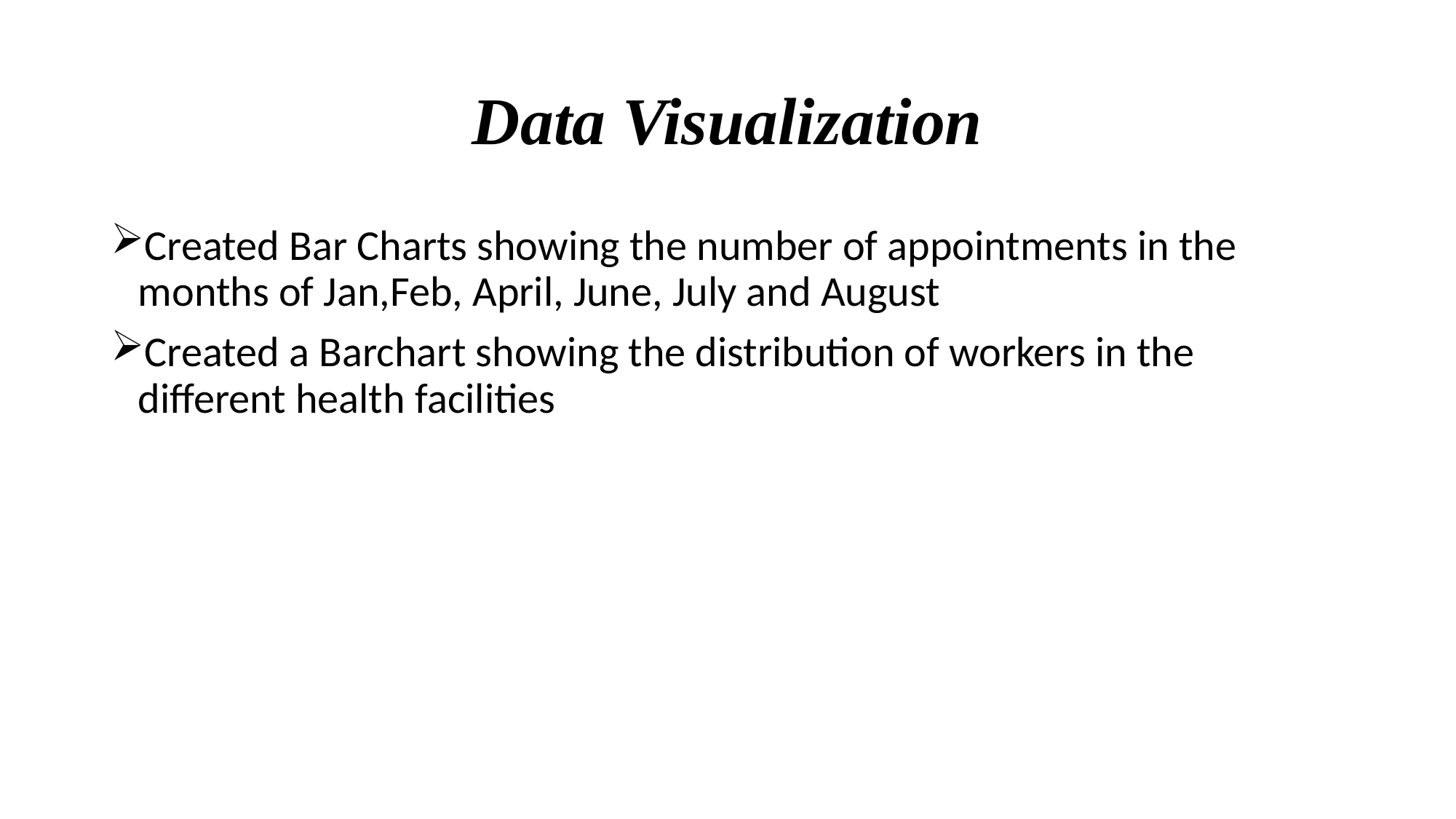

# Data Visualization
Created Bar Charts showing the number of appointments in the months of Jan,Feb, April, June, July and August
Created a Barchart showing the distribution of workers in the different health facilities